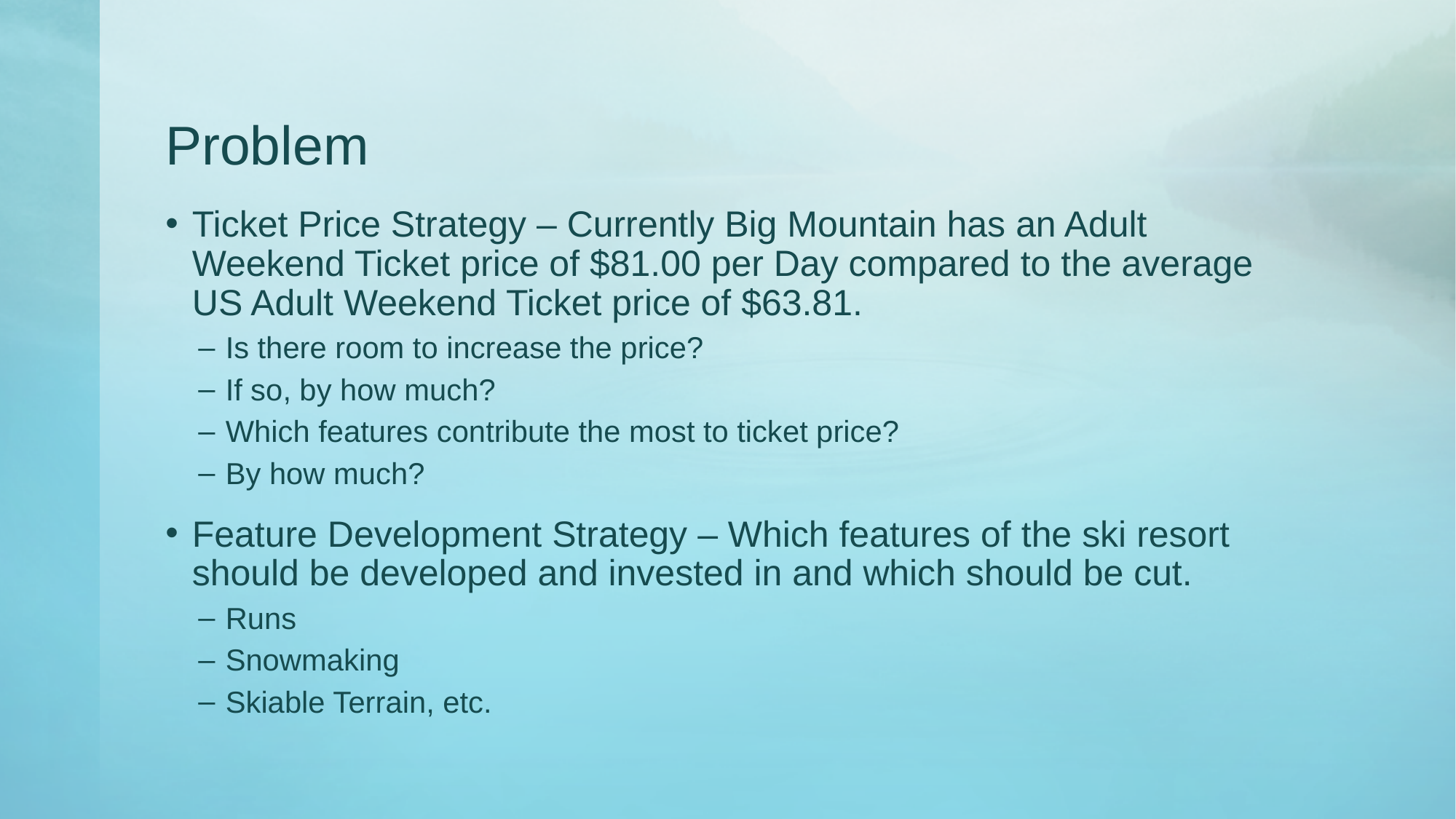

# Problem
Ticket Price Strategy – Currently Big Mountain has an Adult Weekend Ticket price of $81.00 per Day compared to the average US Adult Weekend Ticket price of $63.81.
Is there room to increase the price?
If so, by how much?
Which features contribute the most to ticket price?
By how much?
Feature Development Strategy – Which features of the ski resort should be developed and invested in and which should be cut.
Runs
Snowmaking
Skiable Terrain, etc.